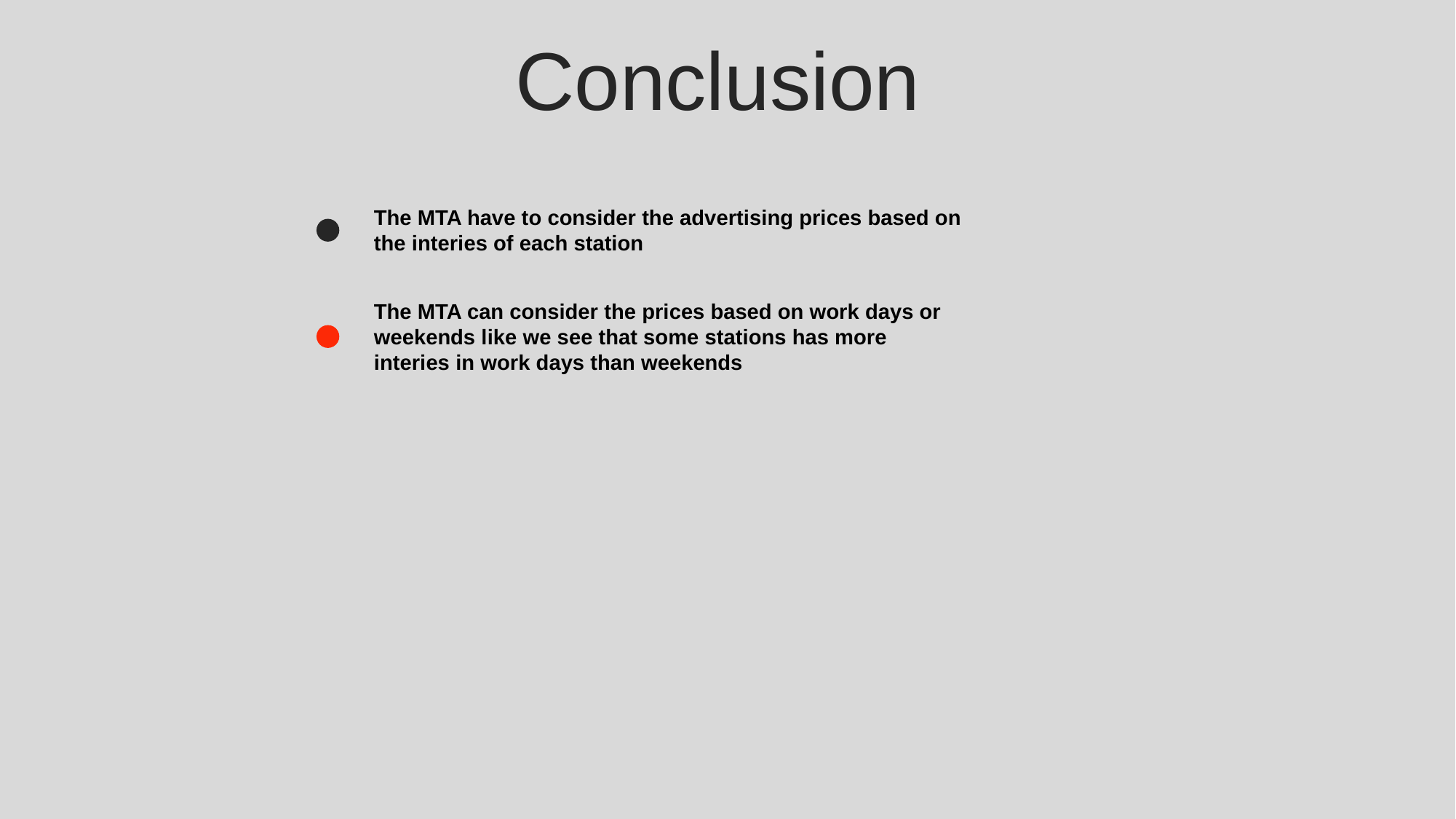

Conclusion
The MTA have to consider the advertising prices based on the interies of each station

The MTA can consider the prices based on work days or weekends like we see that some stations has more interies in work days than weekends